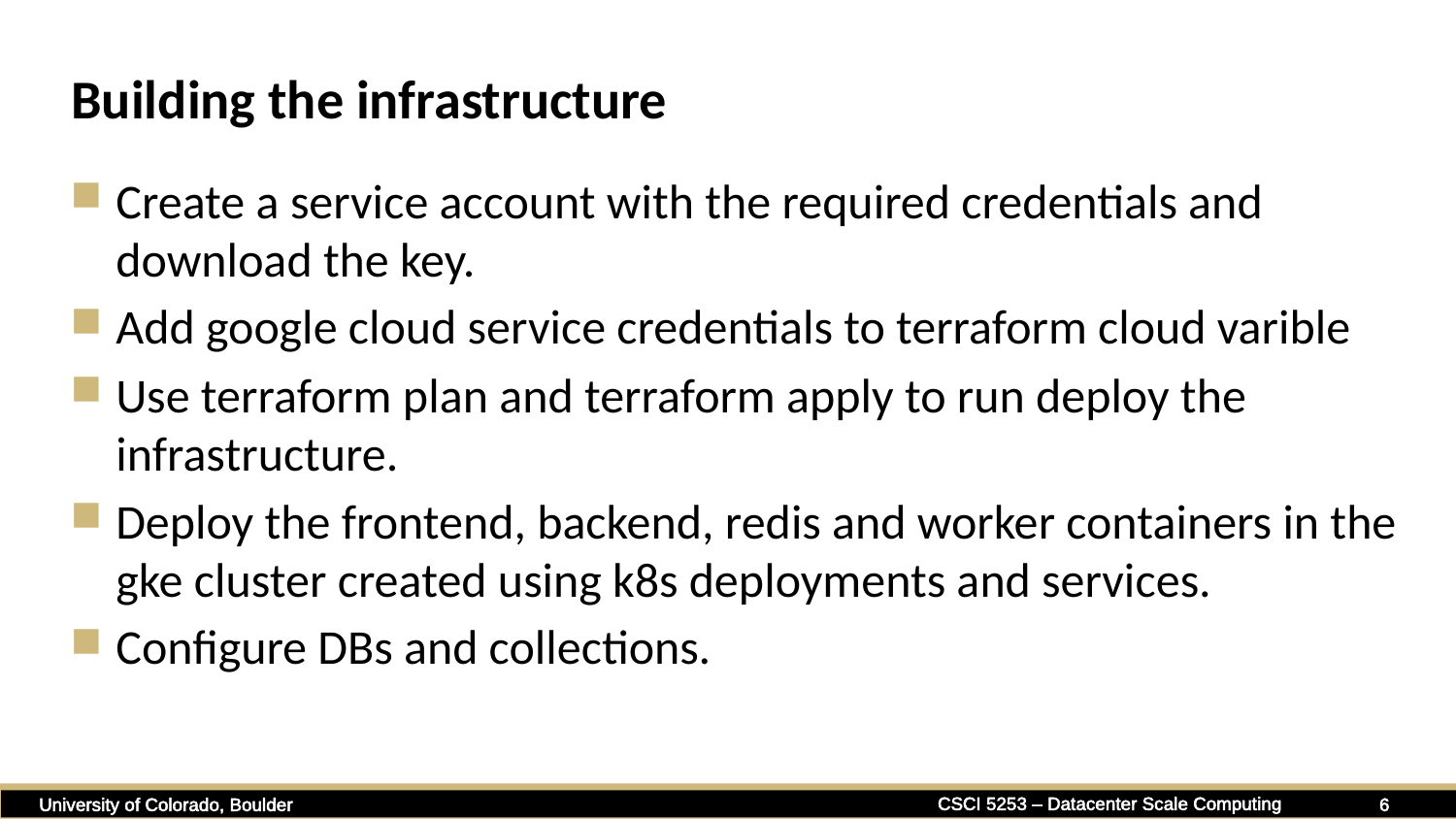

# Building the infrastructure
Create a service account with the required credentials and download the key.
Add google cloud service credentials to terraform cloud varible
Use terraform plan and terraform apply to run deploy the infrastructure.
Deploy the frontend, backend, redis and worker containers in the gke cluster created using k8s deployments and services.
Configure DBs and collections.